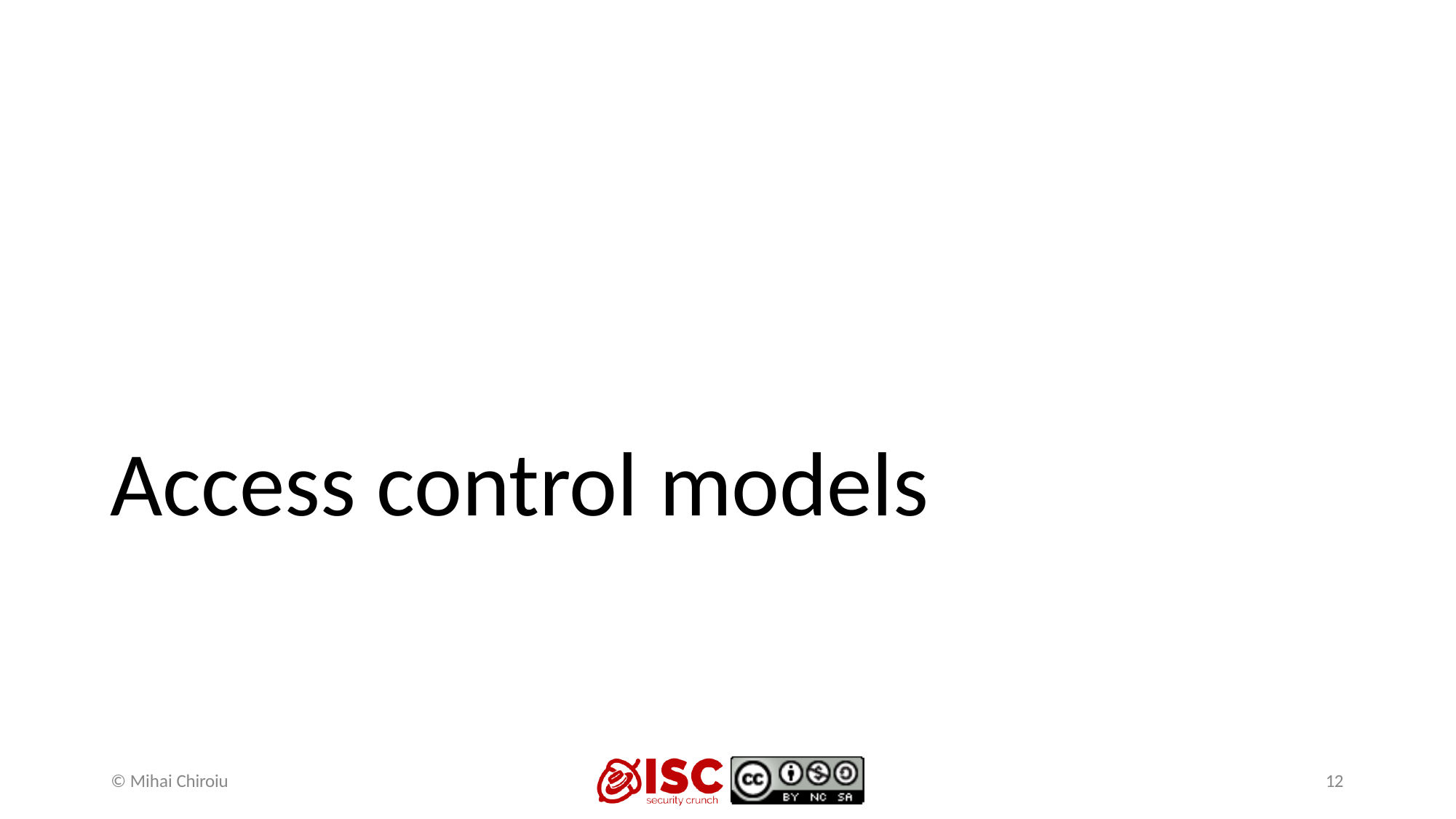

# Access control models
© Mihai Chiroiu
12